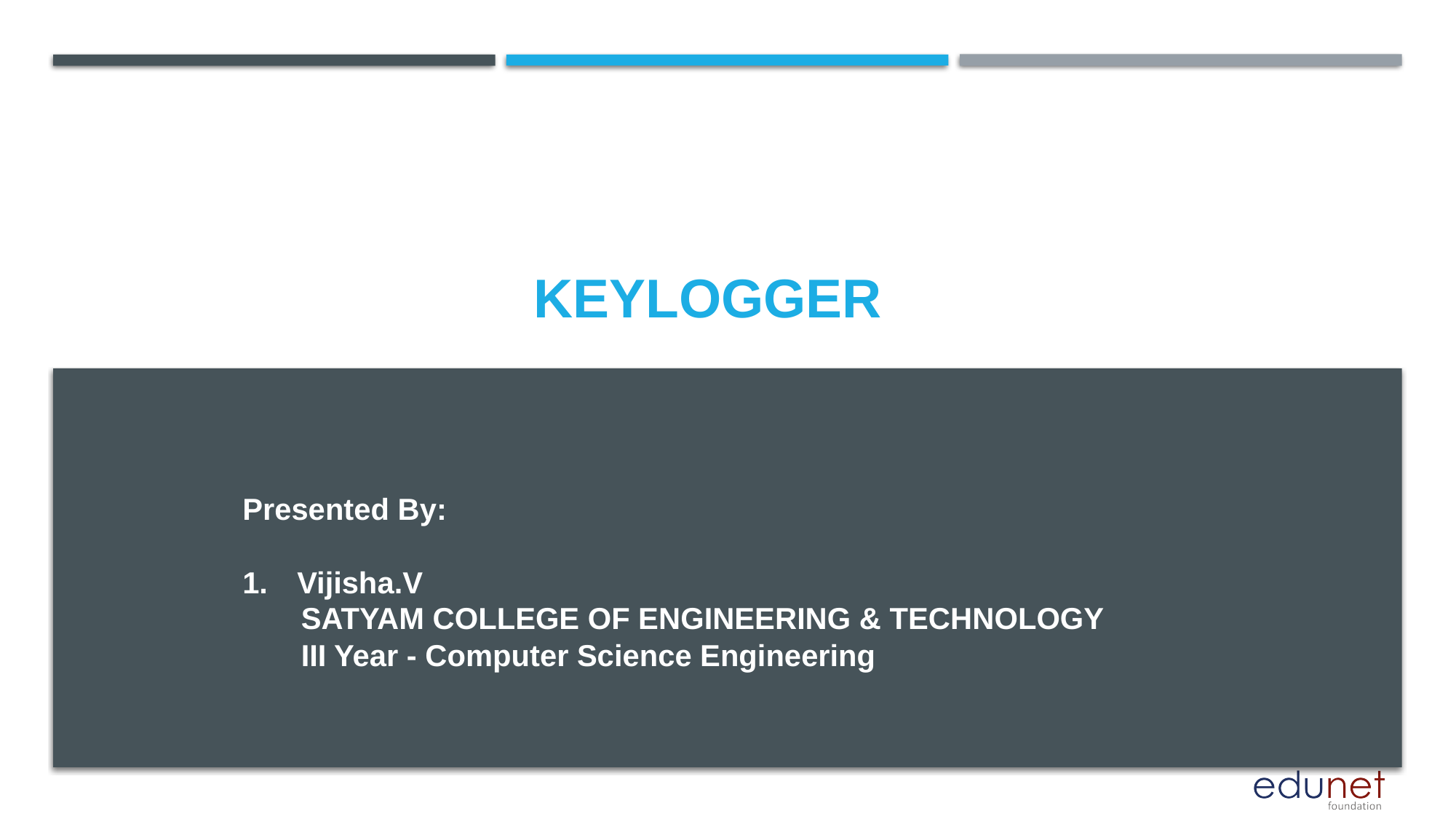

# keylogger
Presented By:

Vijisha.V
       SATYAM COLLEGE OF ENGINEERING & TECHNOLOGY
       III Year - Computer Science Engineering